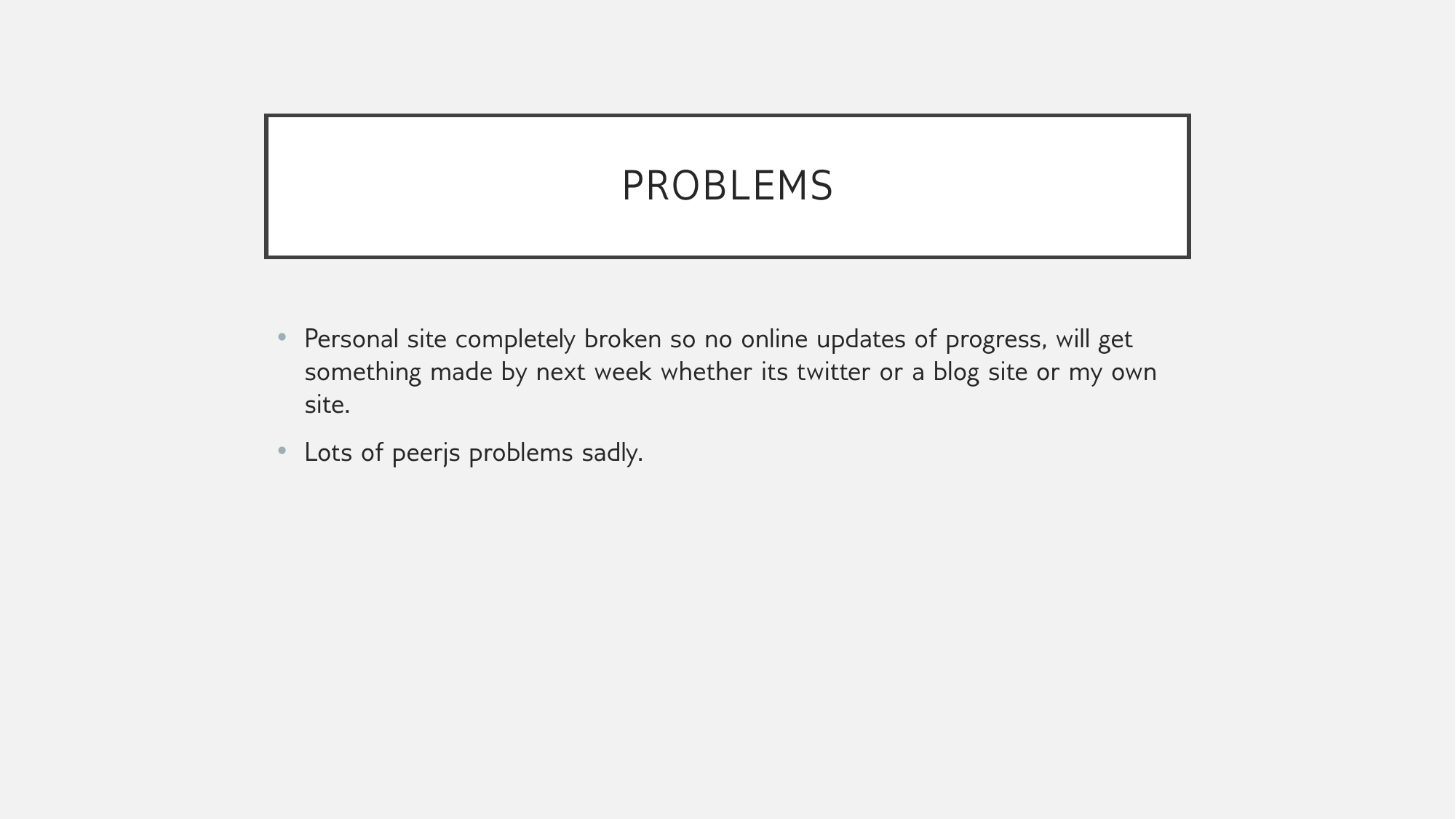

# PROBlems
Personal site completely broken so no online updates of progress, will get something made by next week whether its twitter or a blog site or my own site.
Lots of peerjs problems sadly.